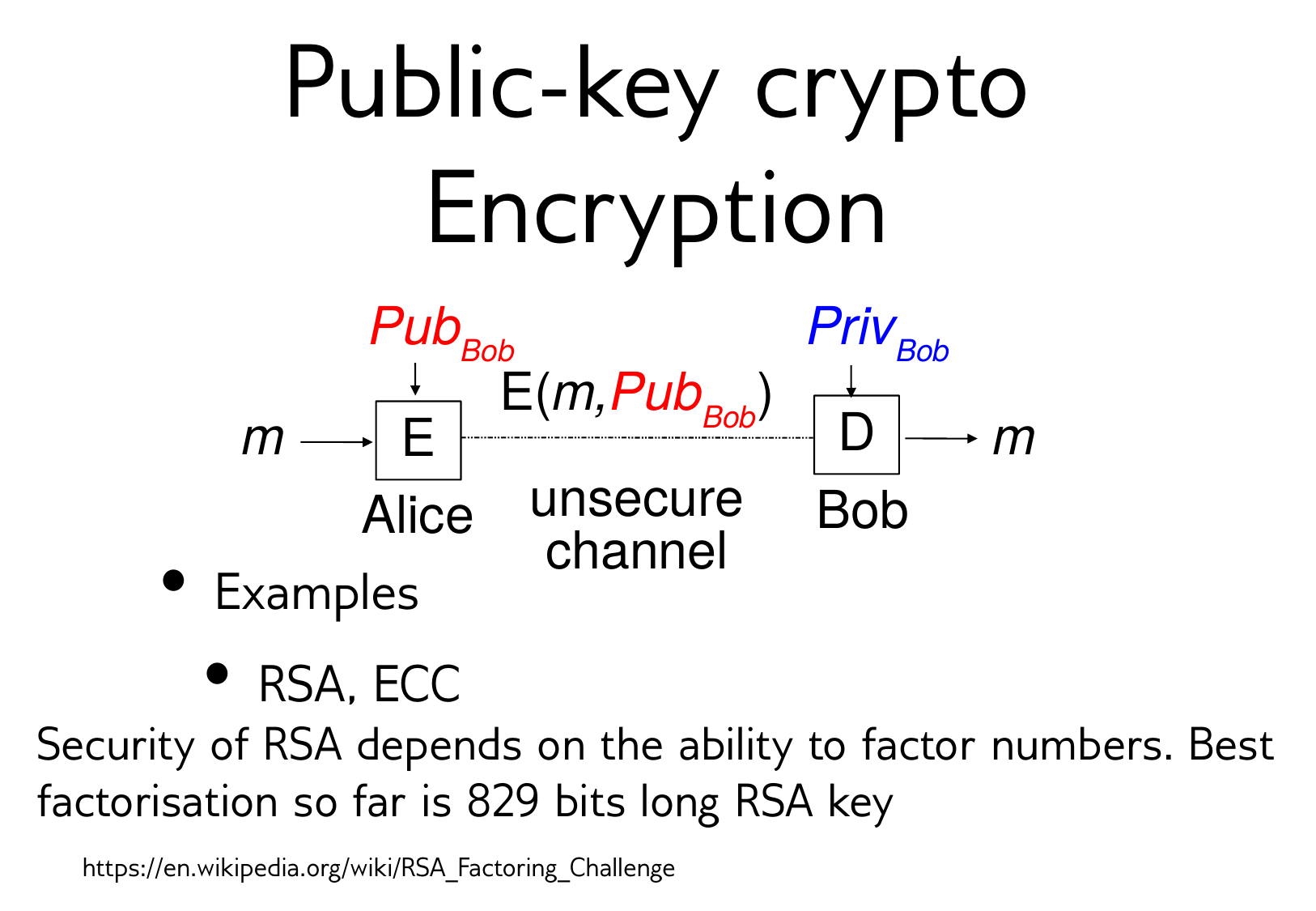

# Public-key crypto Encryption
PubBob
PrivBob

Examples
RSA, ECC

E(m,PubBob)‏

unsecure channel

D

E
m

m

Bob
Alice
Security of RSA depends on the ability to factor numbers. Best factorisation so far is 829 bits long RSA key
https://en.wikipedia.org/wiki/RSA_Factoring_Challenge